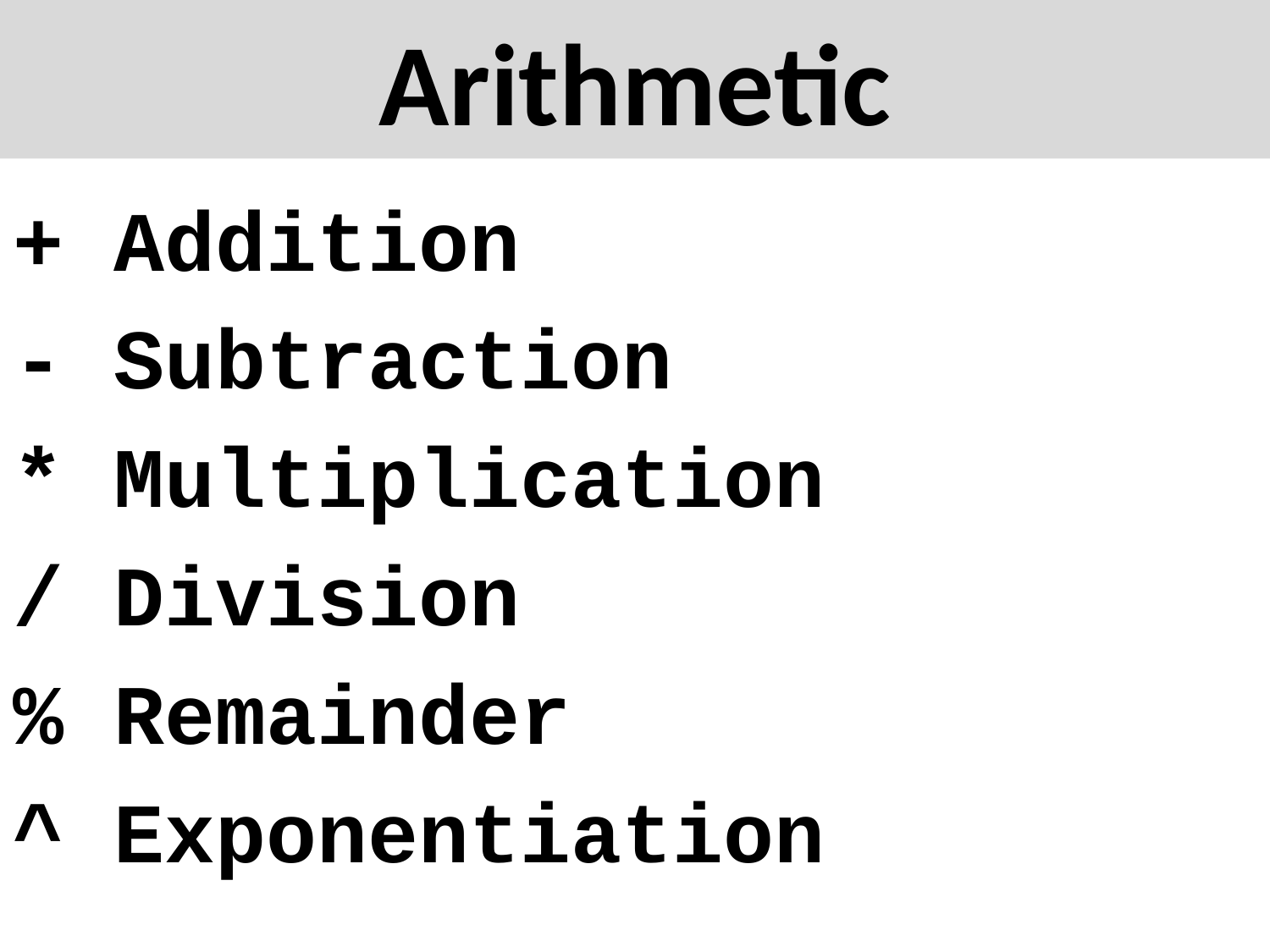

# Arithmetic
+ Addition
- Subtraction
* Multiplication
/ Division
% Remainder
^ Exponentiation